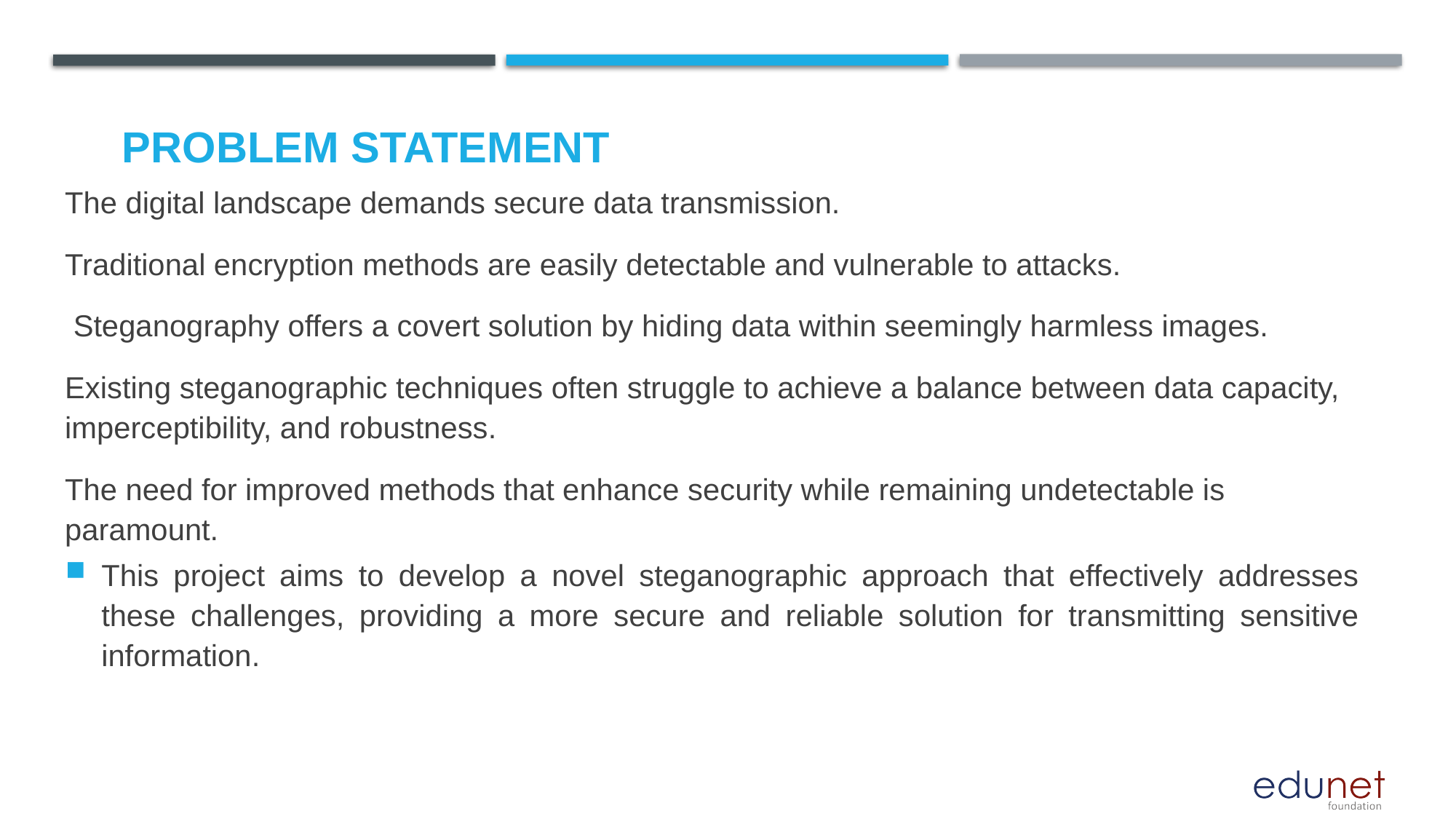

# Problem Statement
The digital landscape demands secure data transmission.
Traditional encryption methods are easily detectable and vulnerable to attacks.
 Steganography offers a covert solution by hiding data within seemingly harmless images.
Existing steganographic techniques often struggle to achieve a balance between data capacity, imperceptibility, and robustness.
The need for improved methods that enhance security while remaining undetectable is paramount.
This project aims to develop a novel steganographic approach that effectively addresses these challenges, providing a more secure and reliable solution for transmitting sensitive information.